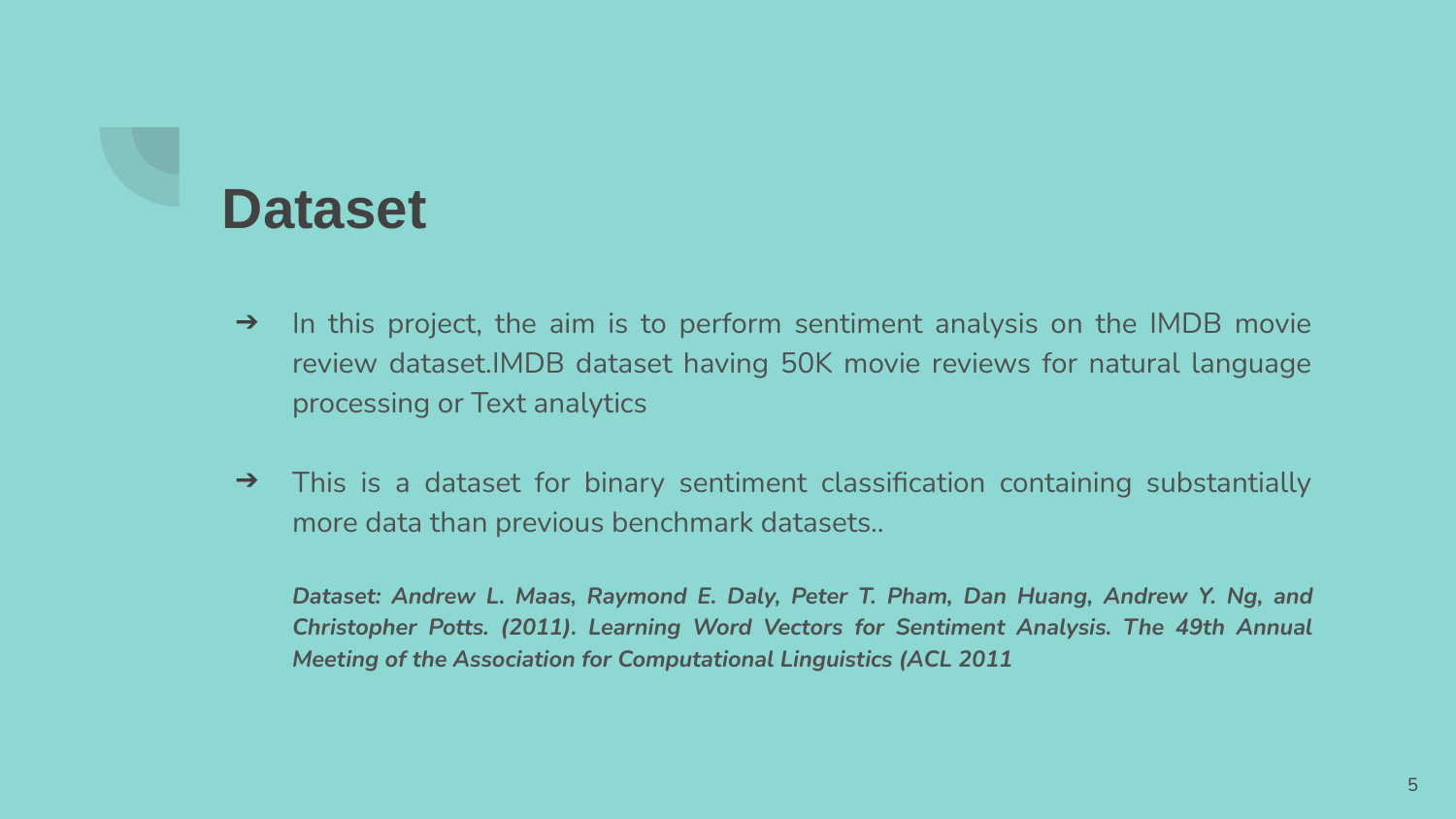

# Dataset
In this project, the aim is to perform sentiment analysis on the IMDB movie review dataset.IMDB dataset having 50K movie reviews for natural language processing or Text analytics

This is a dataset for binary sentiment classification containing substantially more data than previous benchmark datasets..

Dataset: Andrew L. Maas, Raymond E. Daly, Peter T. Pham, Dan Huang, Andrew Y. Ng, and Christopher Potts. (2011). Learning Word Vectors for Sentiment Analysis. The 49th Annual Meeting of the Association for Computational Linguistics (ACL 2011
5